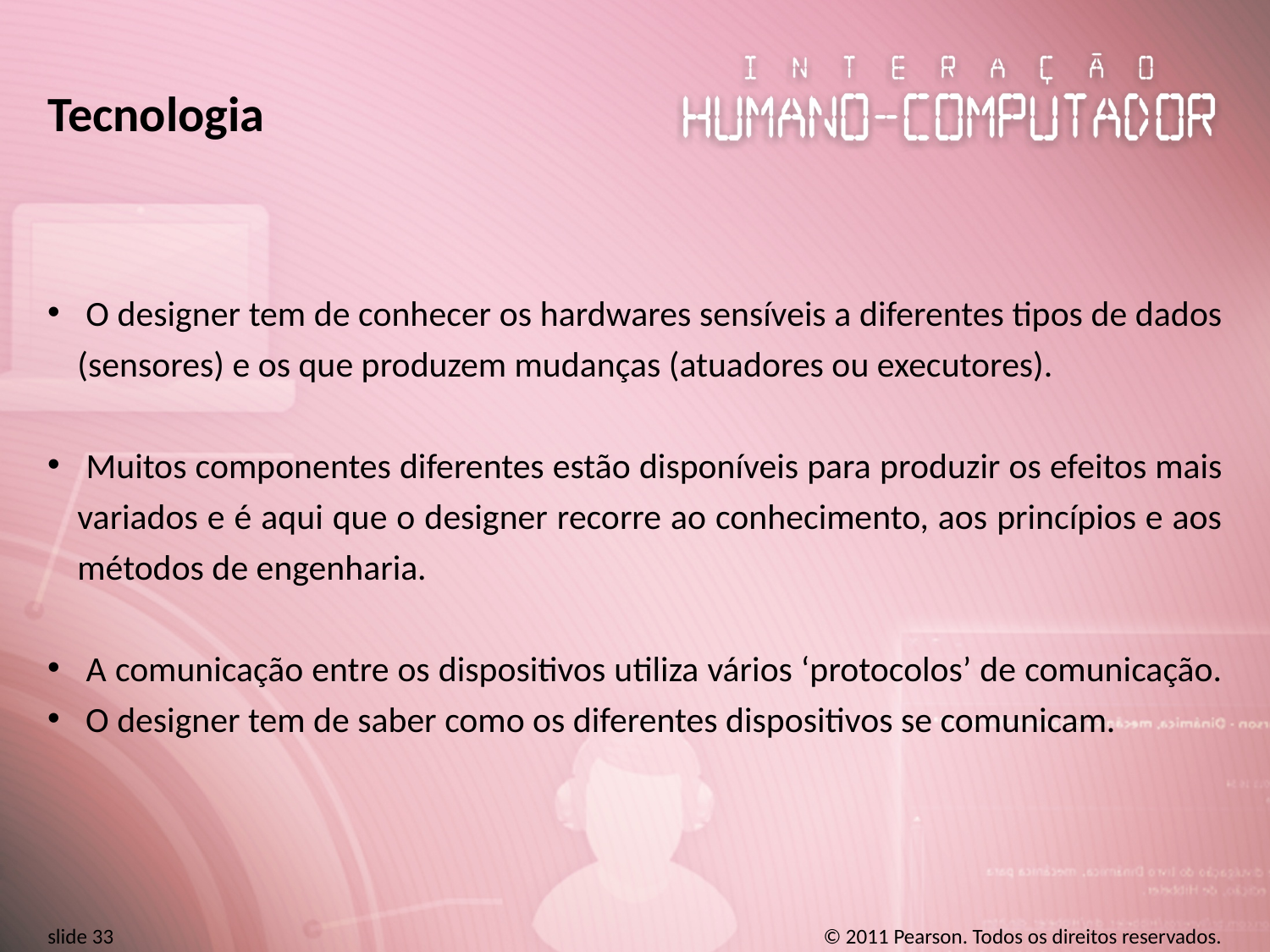

# Tecnologia
 O designer tem de conhecer os hardwares sensíveis a diferentes tipos de dados (sensores) e os que produzem mudanças (atuadores ou executores).

 Muitos componentes diferentes estão disponíveis para produzir os efeitos mais variados e é aqui que o designer recorre ao conhecimento, aos princípios e aos métodos de engenharia.

 A comunicação entre os dispositivos utiliza vários ‘protocolos’ de comunicação.
 O designer tem de saber como os diferentes dispositivos se comunicam.